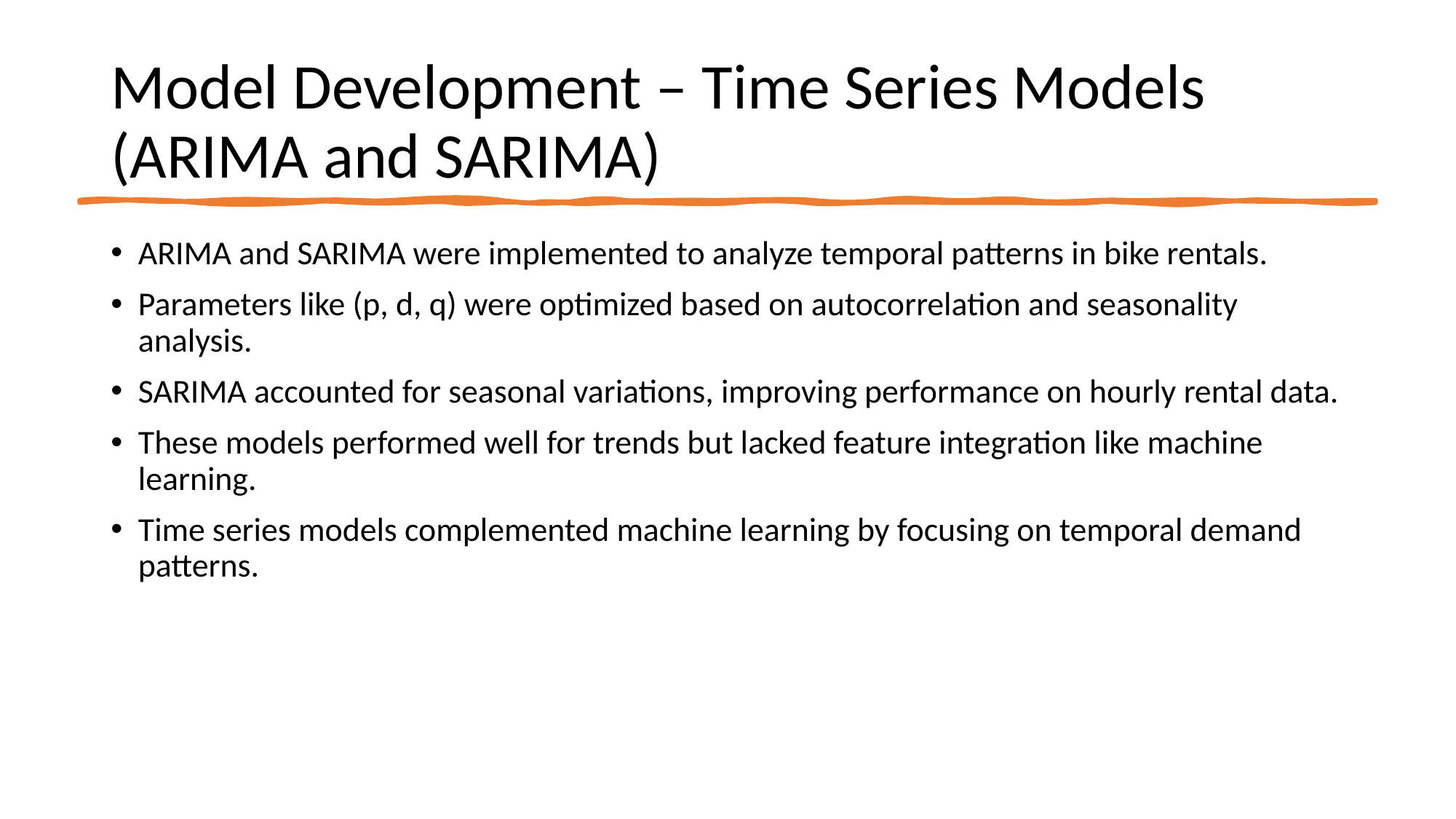

# Model Development – Time Series Models (ARIMA and SARIMA)

ARIMA and SARIMA were implemented to analyze temporal patterns in bike rentals.
Parameters like (p, d, q) were optimized based on autocorrelation and seasonality analysis.
SARIMA accounted for seasonal variations, improving performance on hourly rental data.
These models performed well for trends but lacked feature integration like machine learning.
Time series models complemented machine learning by focusing on temporal demand patterns.